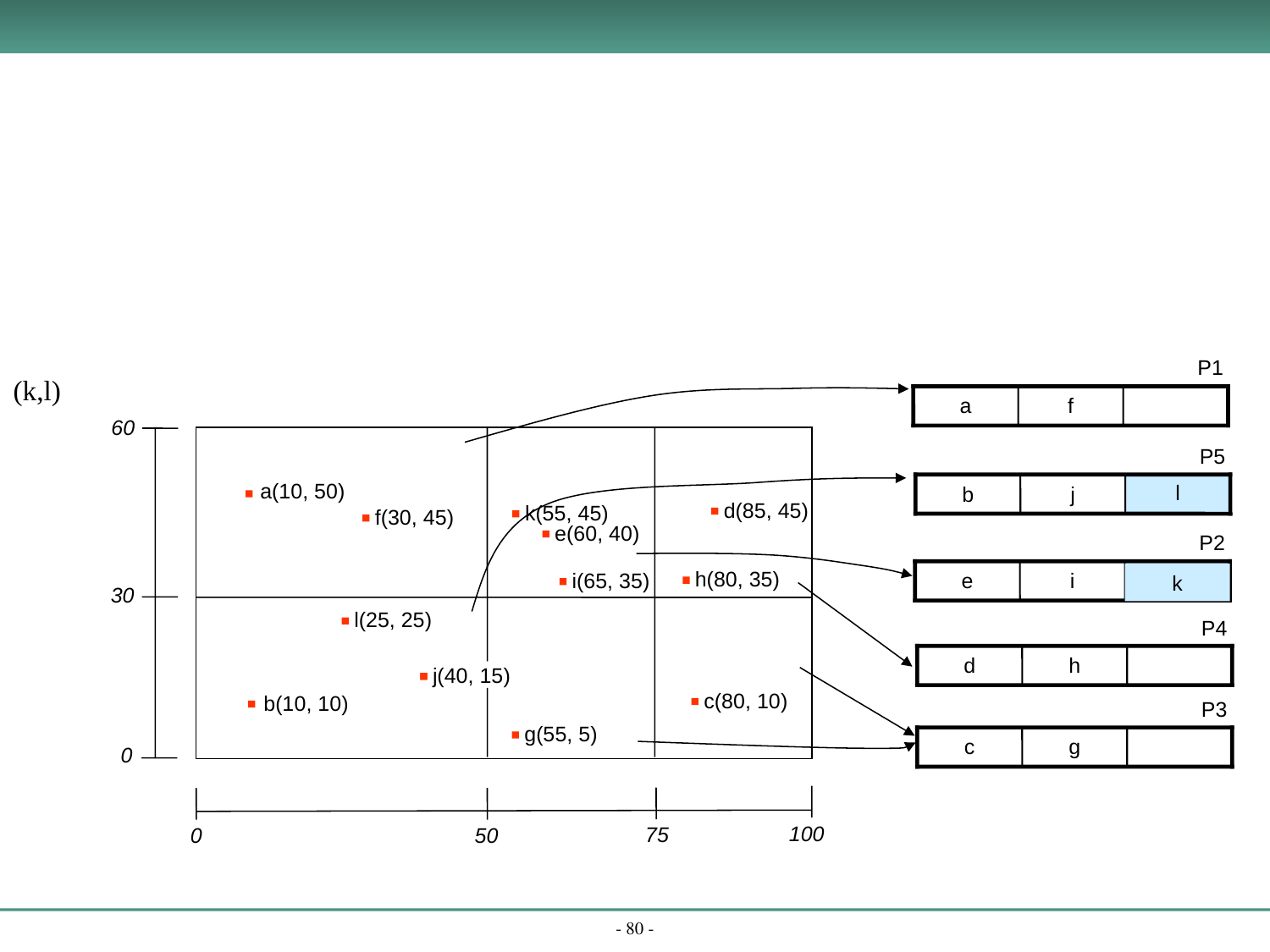

P1

a

f

(k,l)

60

P5
a(10, 50)
l
b

j

d(85, 45)

k(55, 45)

f(30, 45)

e(60, 40)

P2
e

i

h(80, 35)

i(65, 35)

k
30

l(25, 25)

P4
d

h

j(40, 15)

c(80, 10)

b(10, 10)
P3
g(55, 5)

c

g

0

100
75
0
50